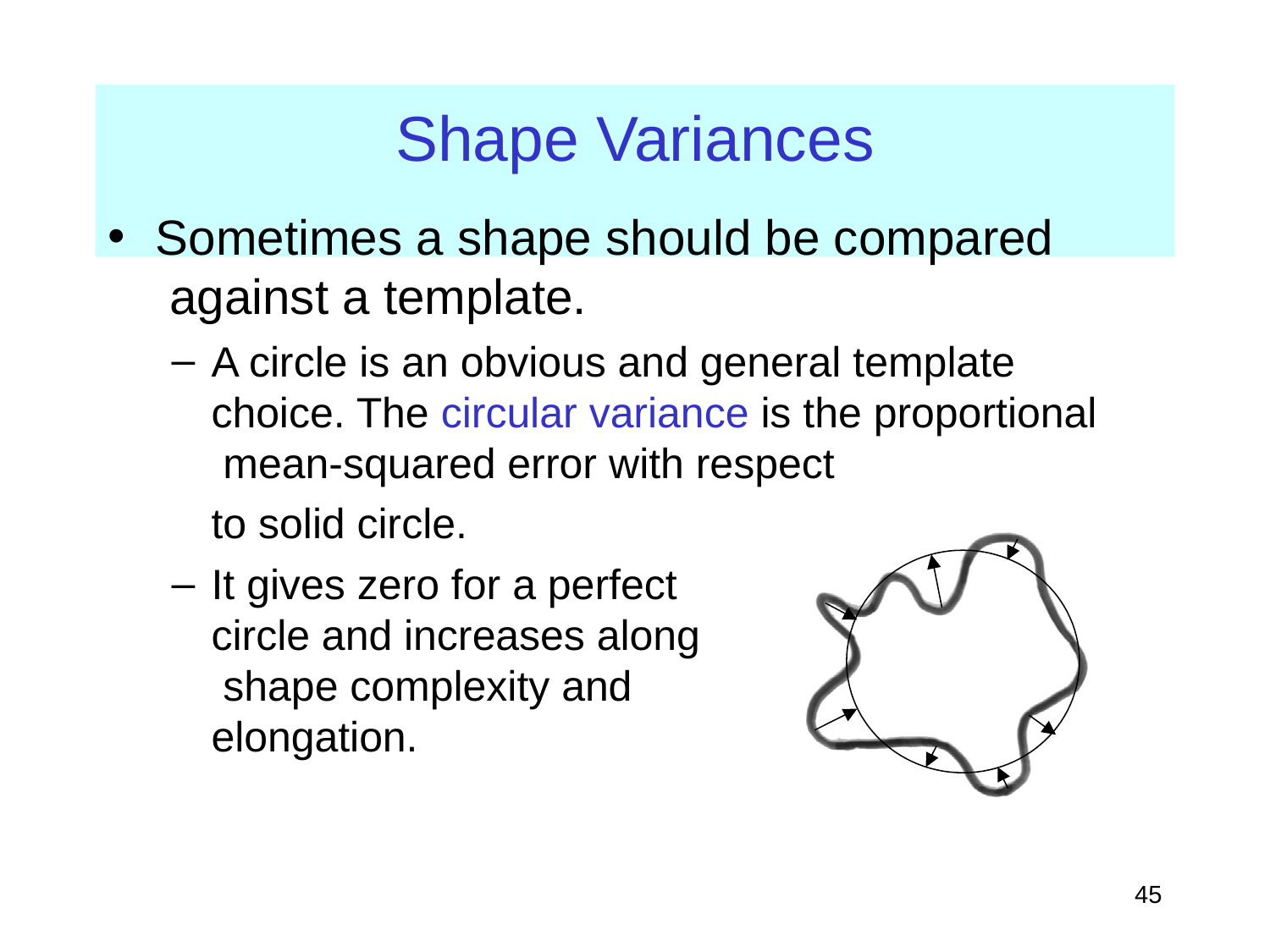

# Shape Variances
Sometimes a shape should be compared  against a template.
A circle is an obvious and general template  choice. The circular variance is the proportional  mean-squared error with respect
to solid circle.
It gives zero for a perfect  circle and increases along  shape complexity and  elongation.

45